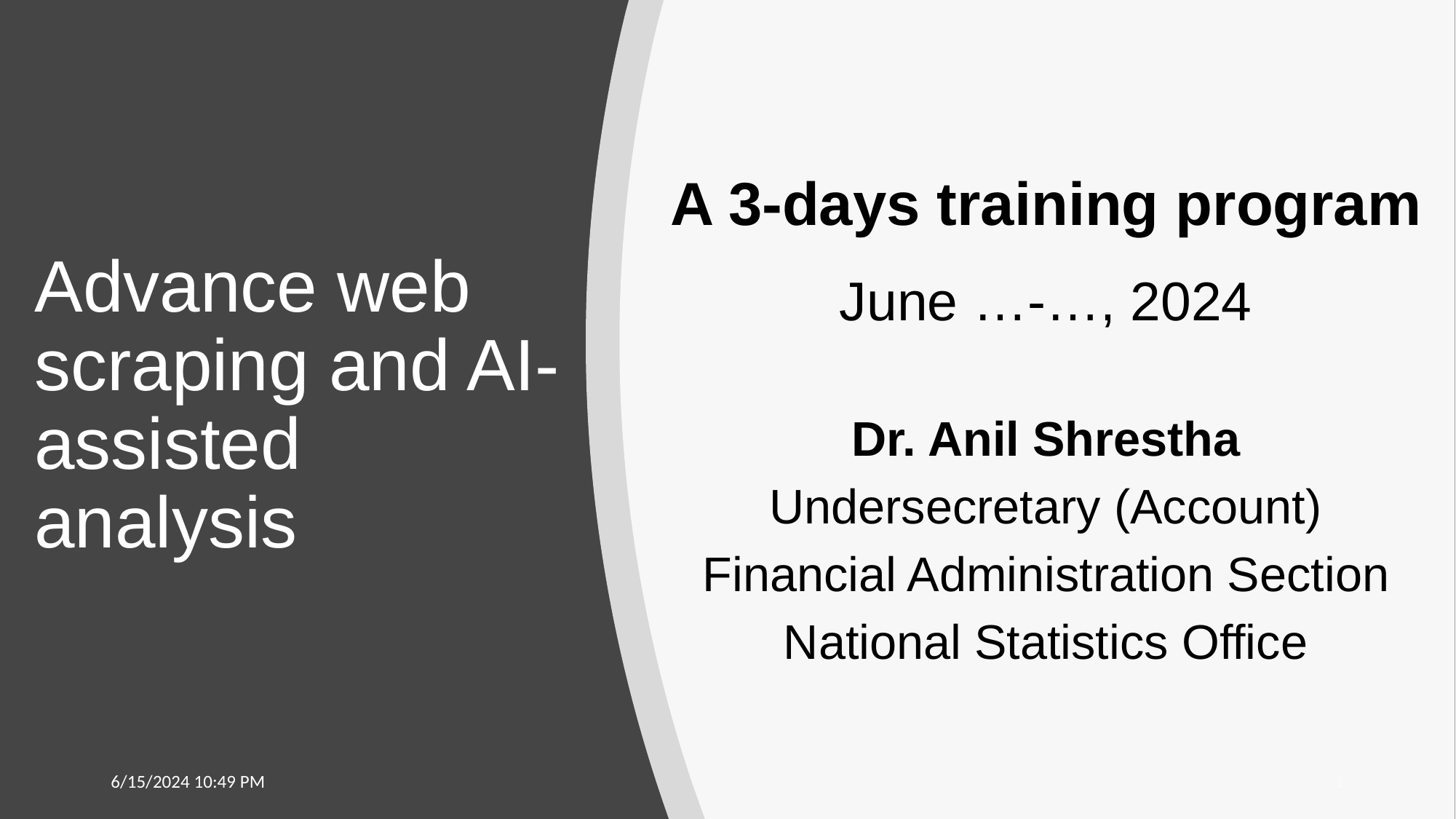

# Advance web scraping and AI-assisted analysis
A 3-days training program
June …-…, 2024

Dr. Anil Shrestha
Undersecretary (Account)
Financial Administration Section
National Statistics Office
6/15/2024 10:49 PM
1